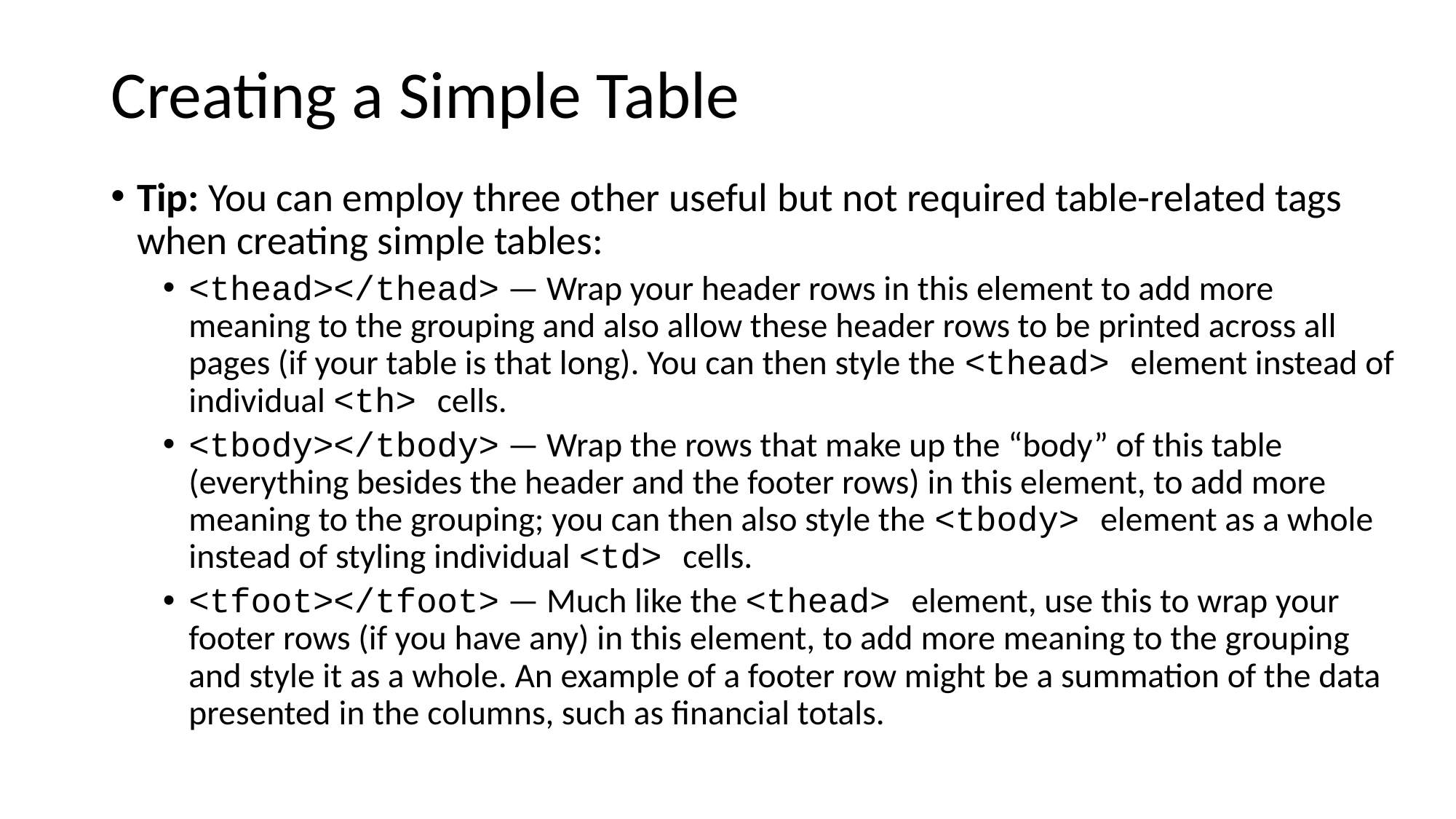

# Creating a Simple Table
Tip: You can employ three other useful but not required table-related tags when creating simple tables:
<thead></thead> — Wrap your header rows in this element to add more meaning to the grouping and also allow these header rows to be printed across all pages (if your table is that long). You can then style the <thead> element instead of individual <th> cells.
<tbody></tbody> — Wrap the rows that make up the “body” of this table (everything besides the header and the footer rows) in this element, to add more meaning to the grouping; you can then also style the <tbody> element as a whole instead of styling individual <td> cells.
<tfoot></tfoot> — Much like the <thead> element, use this to wrap your footer rows (if you have any) in this element, to add more meaning to the grouping and style it as a whole. An example of a footer row might be a summation of the data presented in the columns, such as financial totals.